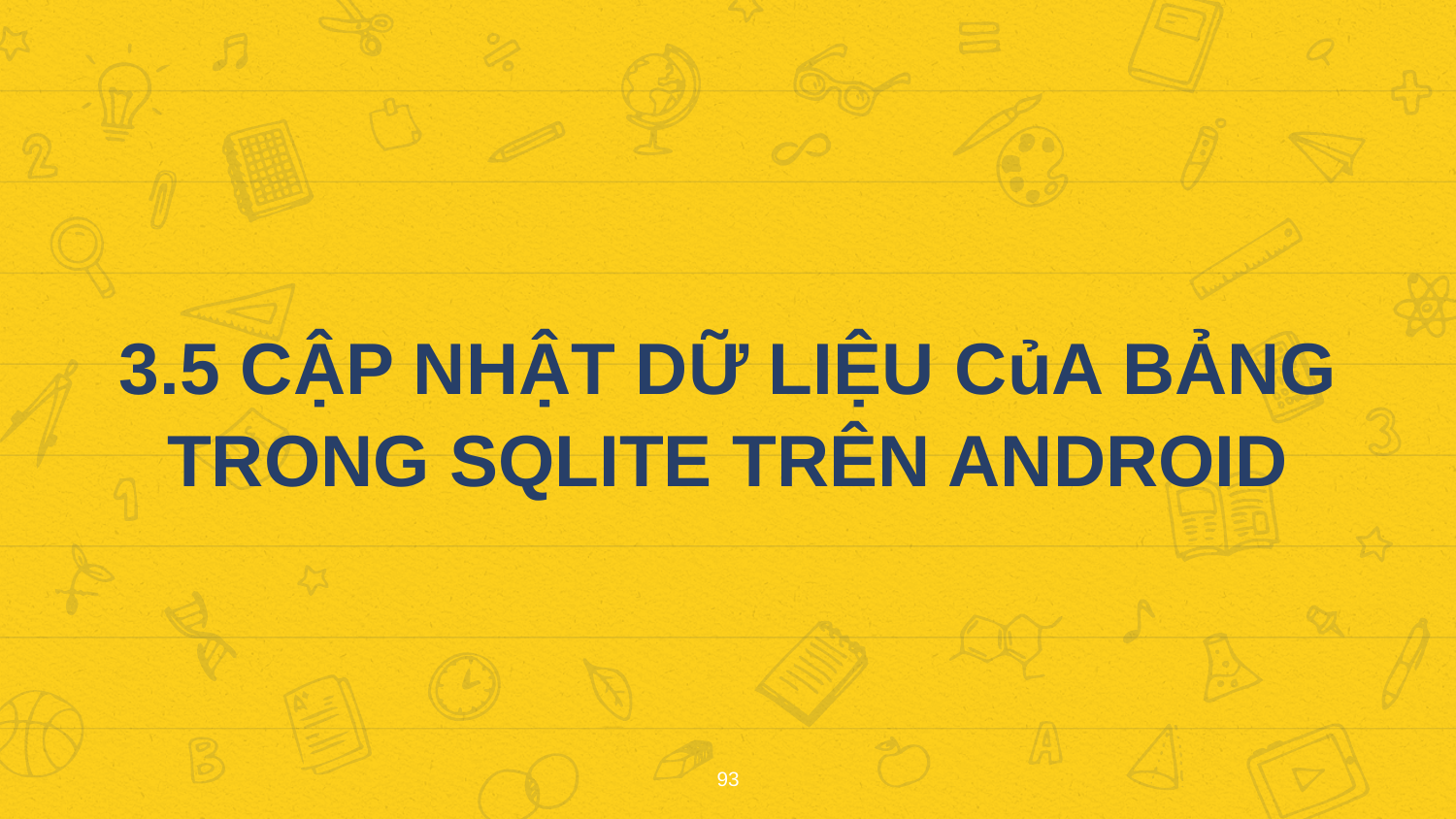

3.5 CẬP NHẬT DỮ LIỆU CủA BẢNG
TRONG SQLITE TRÊN ANDROID
93